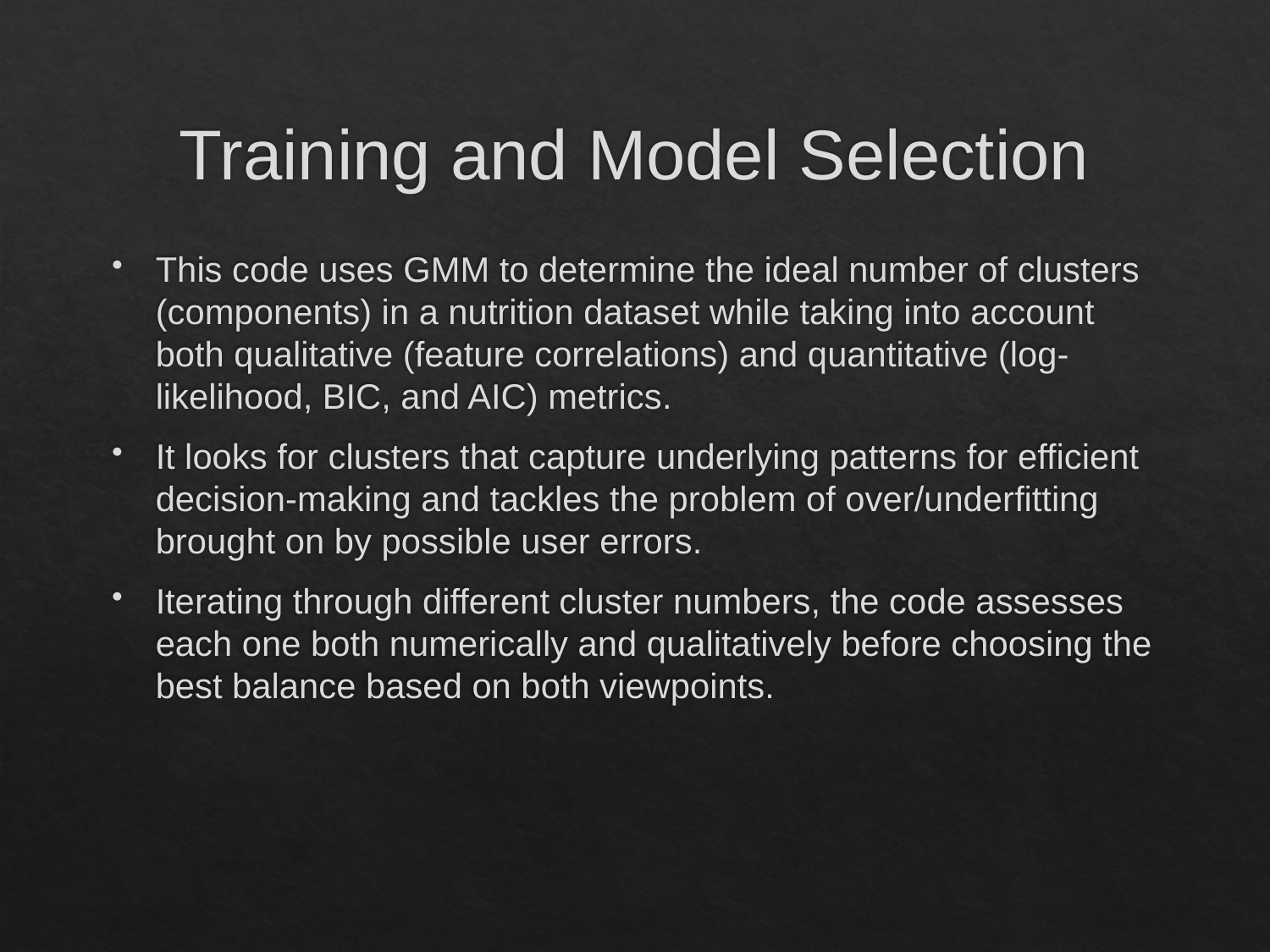

# Training and Model Selection
This code uses GMM to determine the ideal number of clusters (components) in a nutrition dataset while taking into account both qualitative (feature correlations) and quantitative (log-likelihood, BIC, and AIC) metrics.
It looks for clusters that capture underlying patterns for efficient decision-making and tackles the problem of over/underfitting brought on by possible user errors.
Iterating through different cluster numbers, the code assesses each one both numerically and qualitatively before choosing the best balance based on both viewpoints.